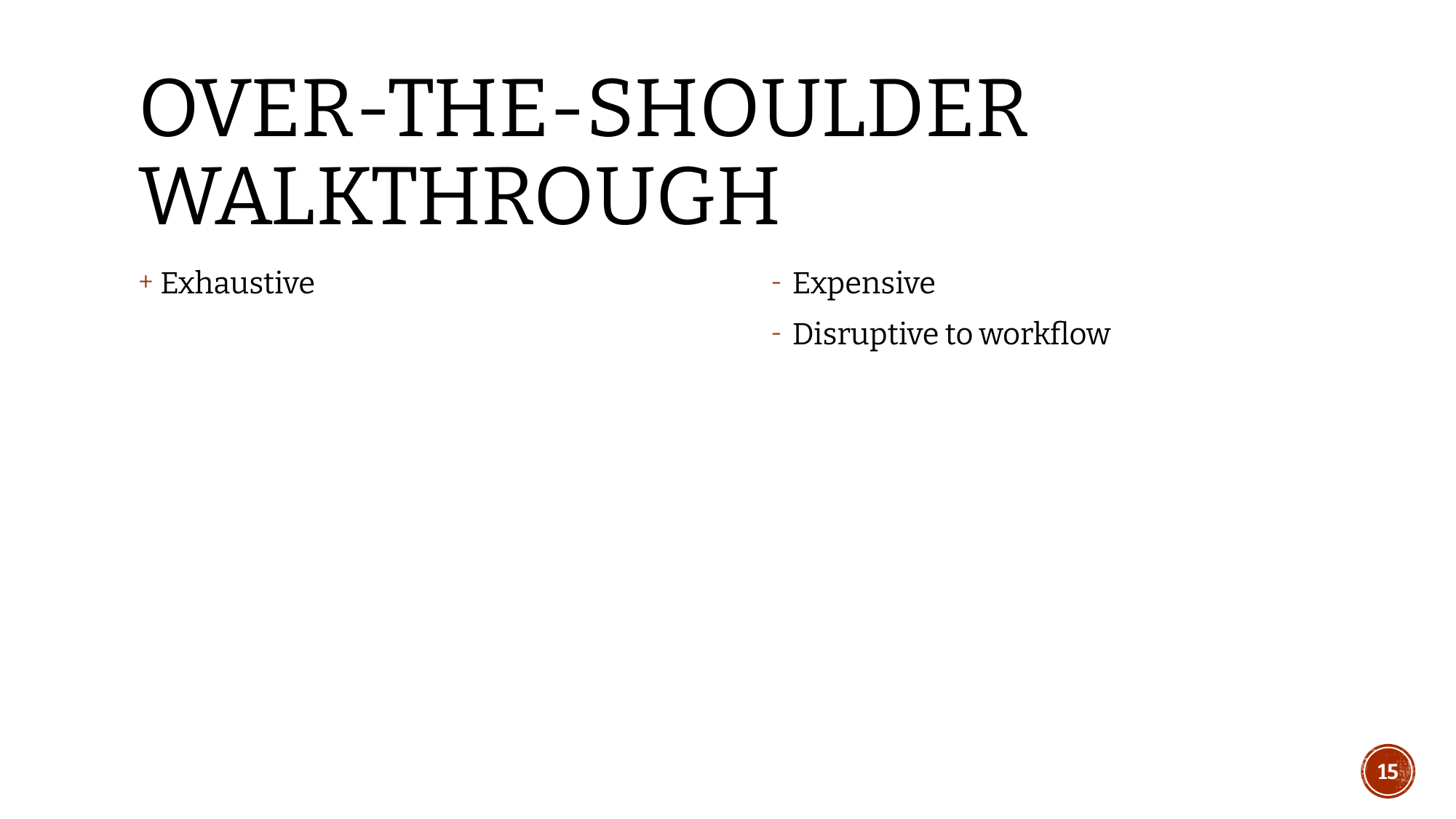

# Over-The-Shoulder Walkthrough
Exhaustive
Expensive
Disruptive to workflow
15